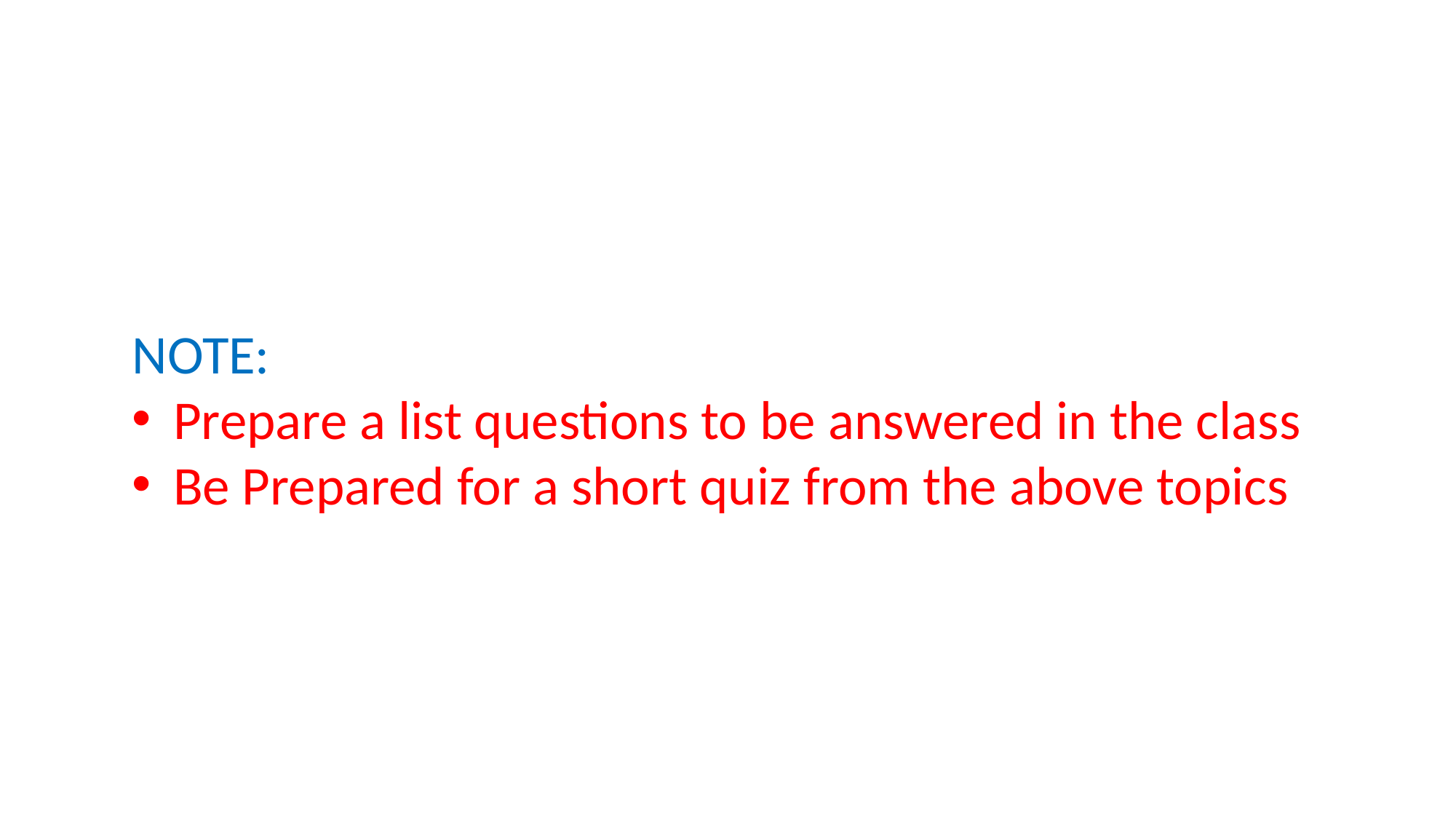

NOTE:
Prepare a list questions to be answered in the class
Be Prepared for a short quiz from the above topics